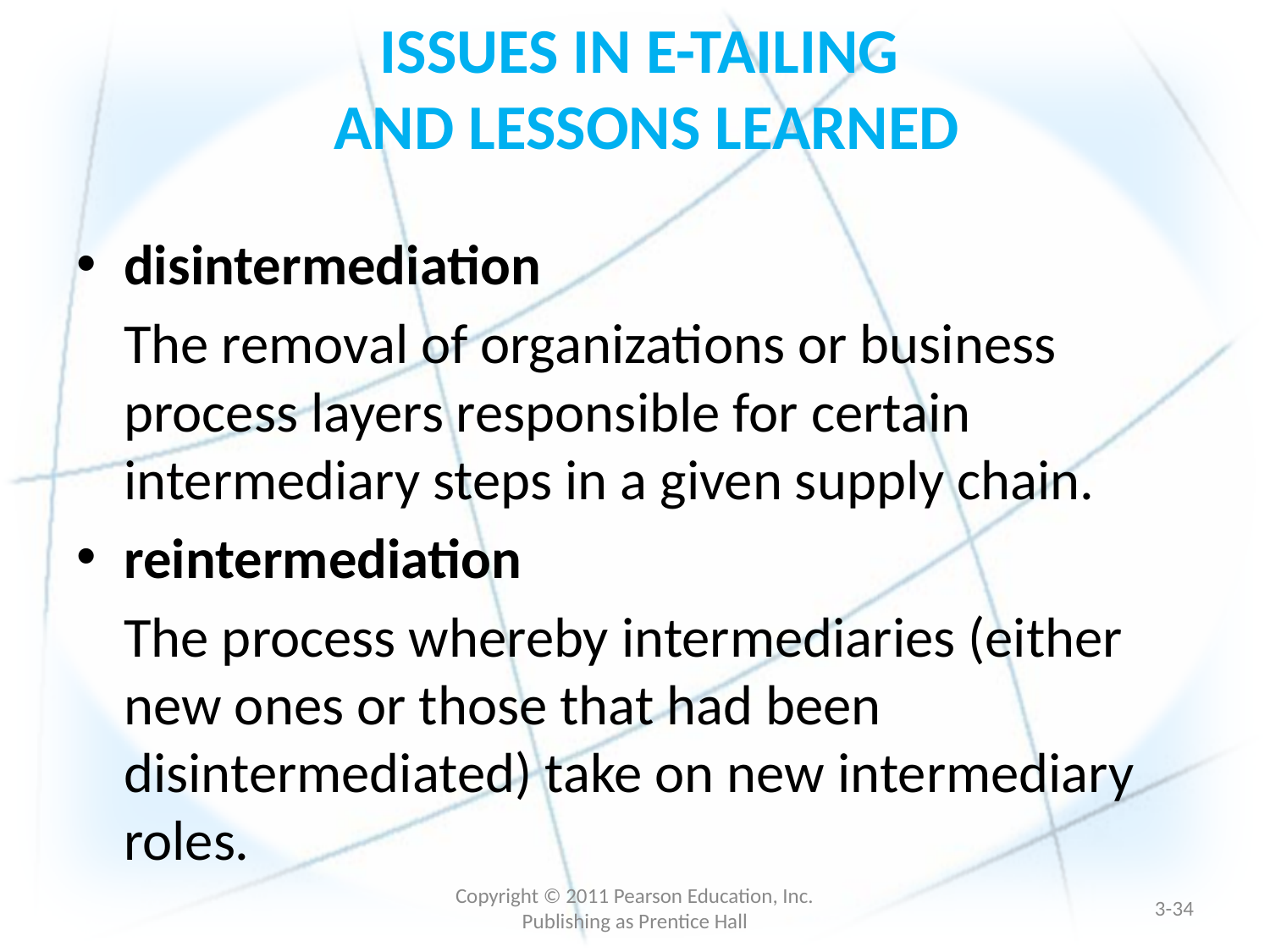

# ISSUES IN E-TAILING AND LESSONS LEARNED
disintermediation
	The removal of organizations or business process layers responsible for certain intermediary steps in a given supply chain.
reintermediation
	The process whereby intermediaries (either new ones or those that had been disintermediated) take on new intermediary roles.
Copyright © 2011 Pearson Education, Inc. Publishing as Prentice Hall
3-34